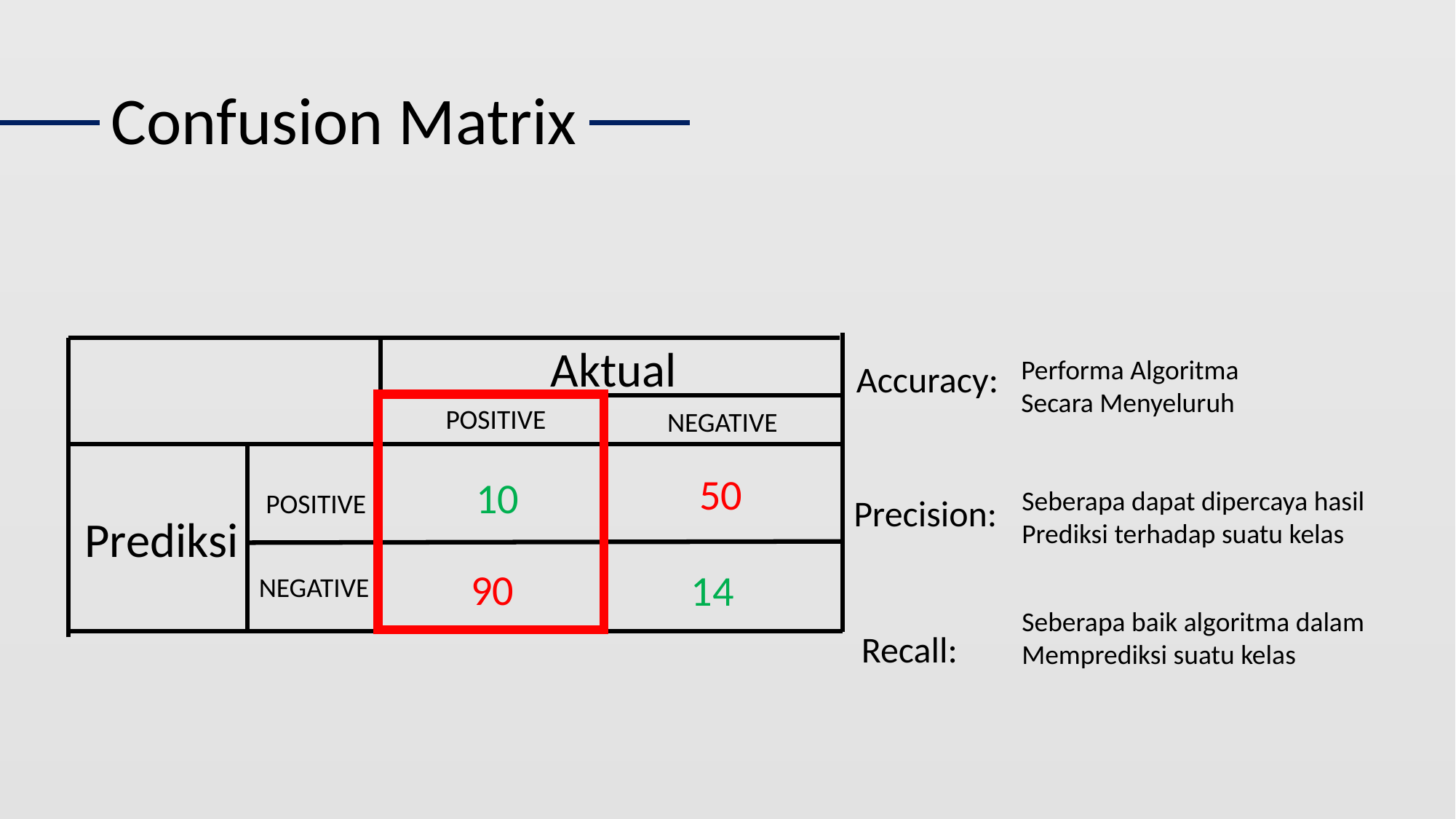

# Confusion Matrix
Aktual
Performa Algoritma
Secara Menyeluruh
Accuracy:

POSITIVE
NEGATIVE
50
10
Seberapa dapat dipercaya hasil
Prediksi terhadap suatu kelas
POSITIVE
Precision:
Prediksi
90
14
NEGATIVE
Seberapa baik algoritma dalam
Memprediksi suatu kelas
Recall: